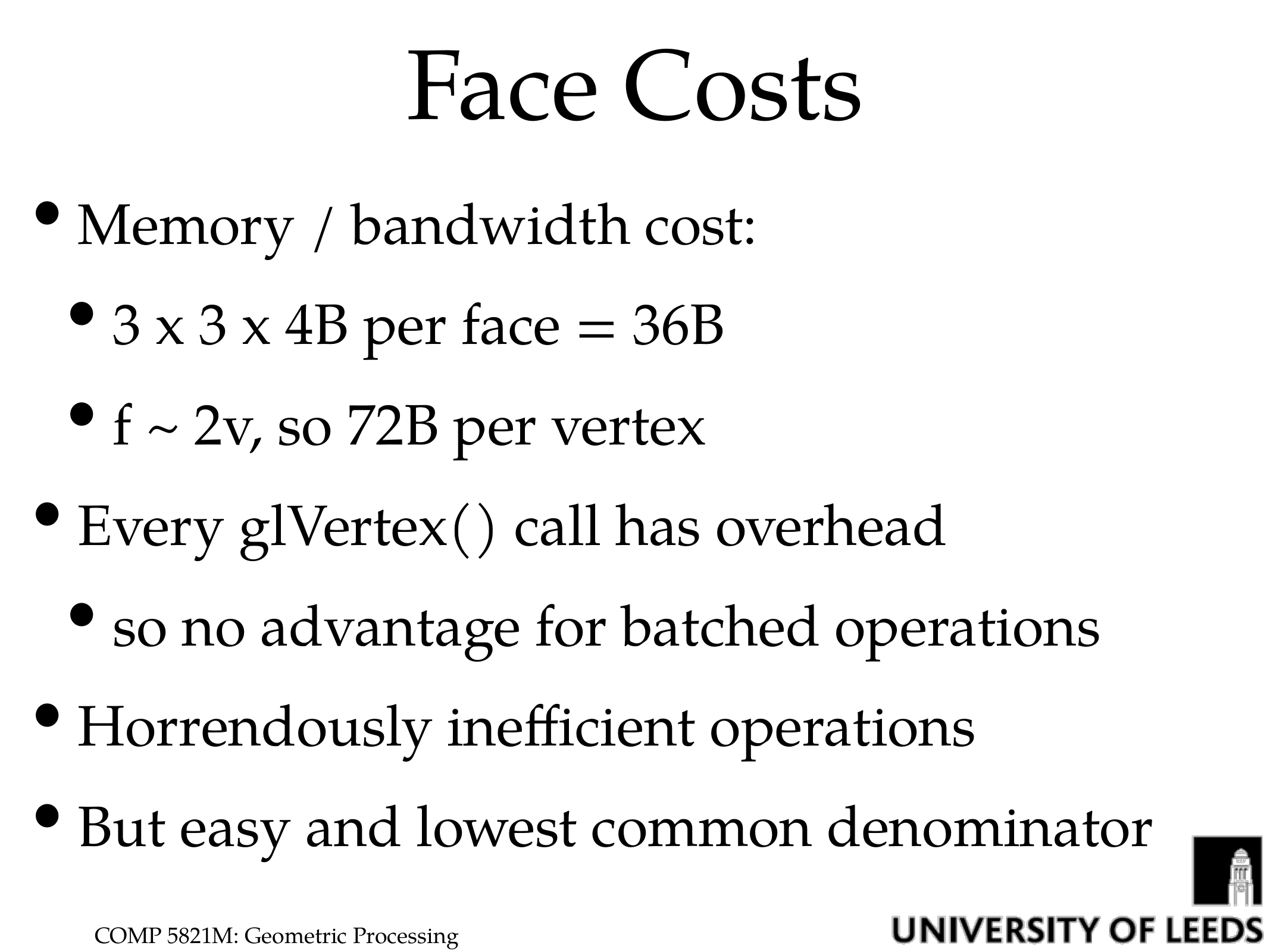

# Face Costs
Memory / bandwidth cost:
3 x 3 x 4B per face = 36B
f ~ 2v, so 72B per vertex
Every glVertex() call has overhead
so no advantage for batched operations
Horrendously inefficient operations
But easy and lowest common denominator